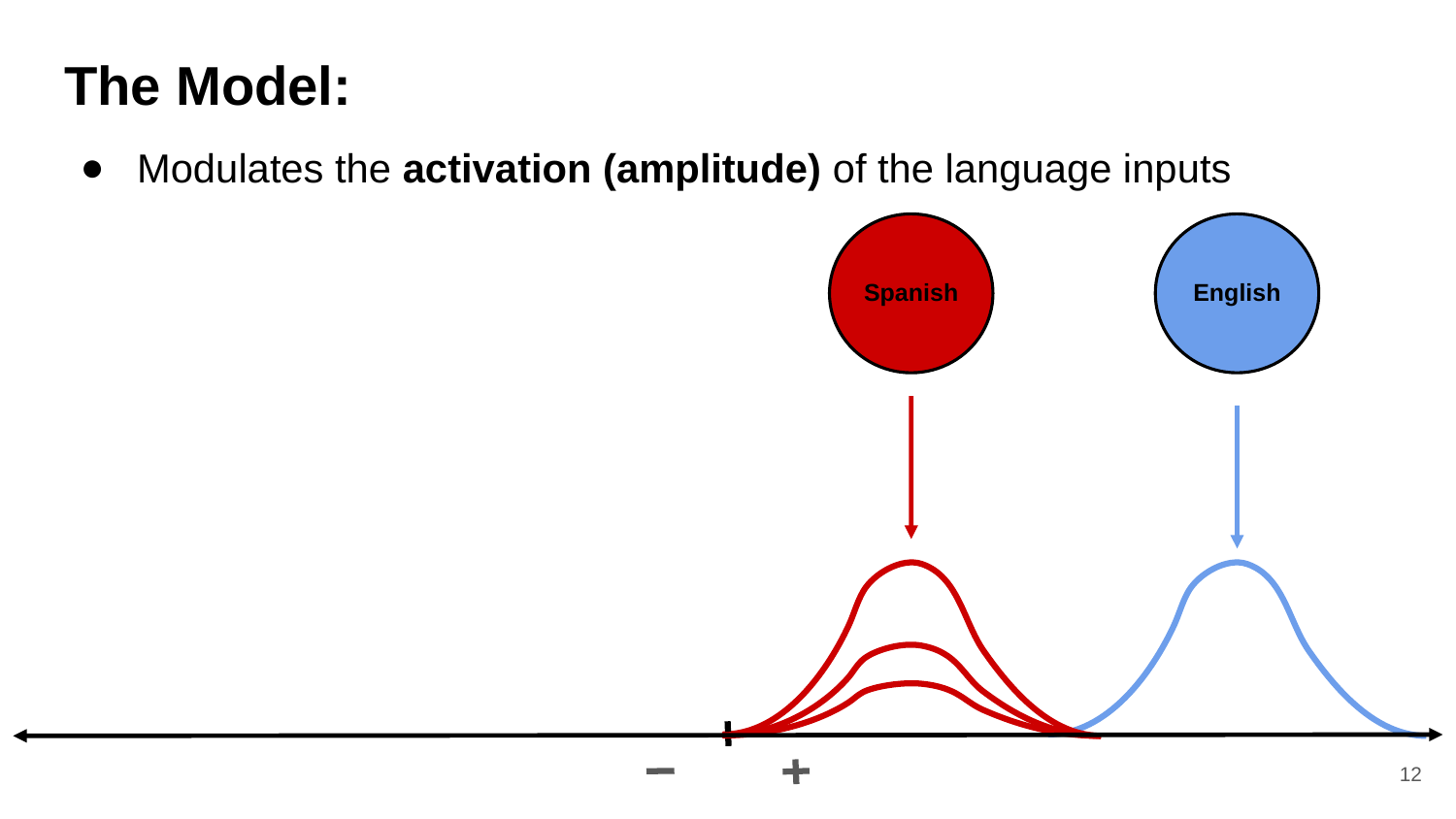

# The Model:
Modulates the activation (amplitude) of the language inputs

Spanish
English

12